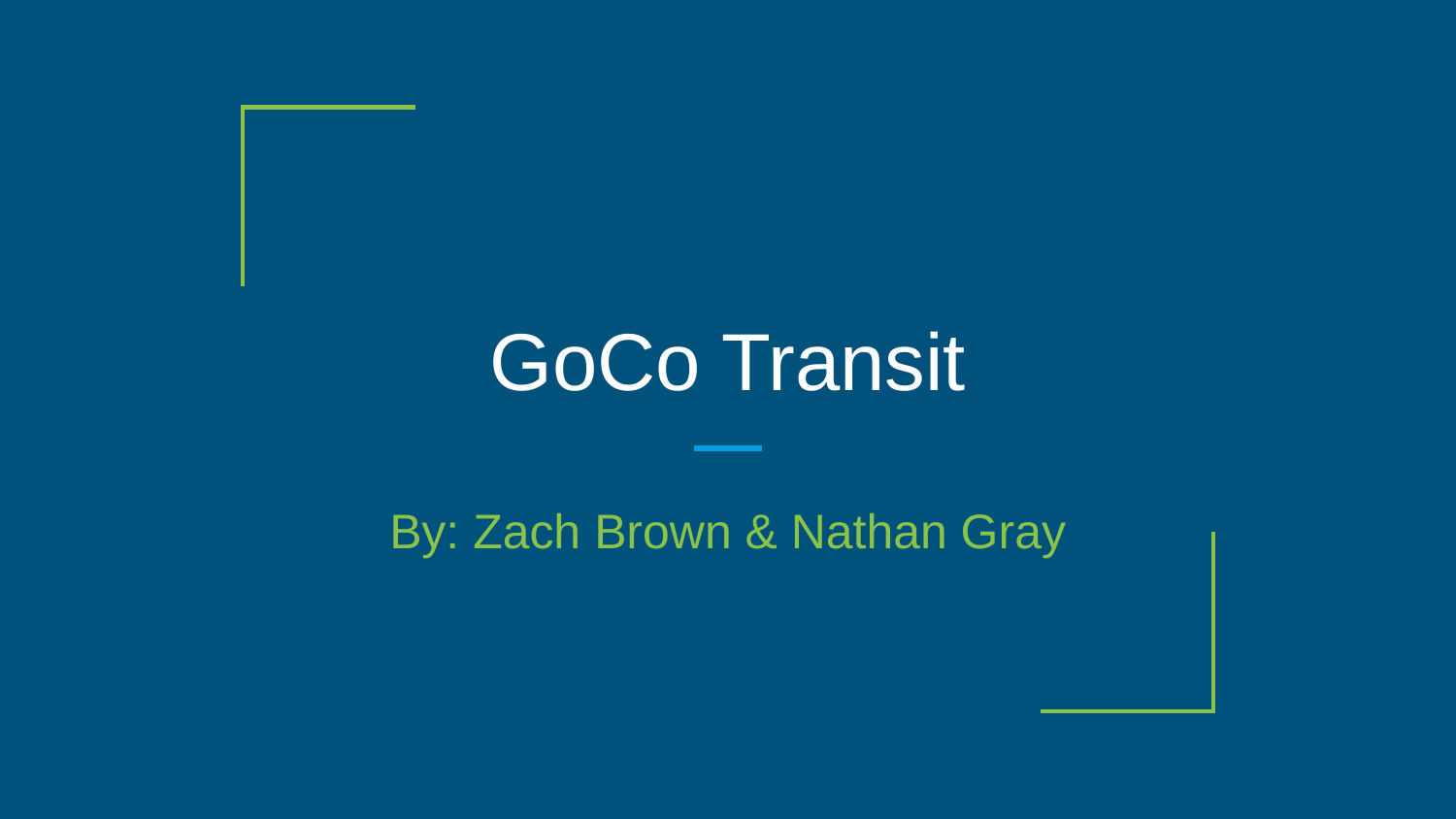

# GoCo Transit
By: Zach Brown & Nathan Gray